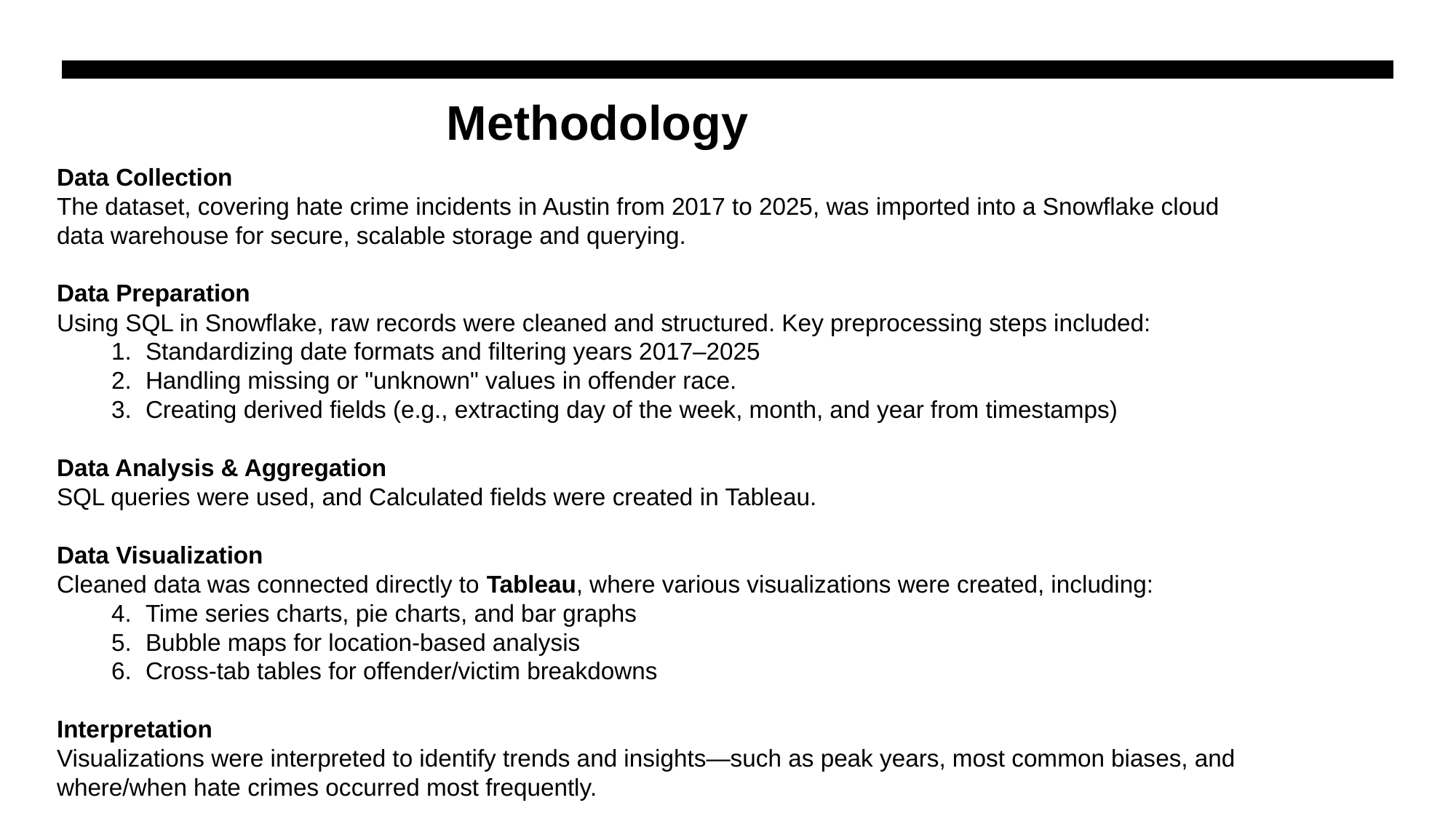

Methodology
Data Collection
The dataset, covering hate crime incidents in Austin from 2017 to 2025, was imported into a Snowflake cloud data warehouse for secure, scalable storage and querying.

Data Preparation
Using SQL in Snowflake, raw records were cleaned and structured. Key preprocessing steps included:
Standardizing date formats and filtering years 2017–2025
Handling missing or "unknown" values in offender race.
Creating derived fields (e.g., extracting day of the week, month, and year from timestamps)

Data Analysis & Aggregation
SQL queries were used, and Calculated fields were created in Tableau.

Data Visualization
Cleaned data was connected directly to Tableau, where various visualizations were created, including:
Time series charts, pie charts, and bar graphs
Bubble maps for location-based analysis
Cross-tab tables for offender/victim breakdowns

Interpretation
Visualizations were interpreted to identify trends and insights—such as peak years, most common biases, and where/when hate crimes occurred most frequently.